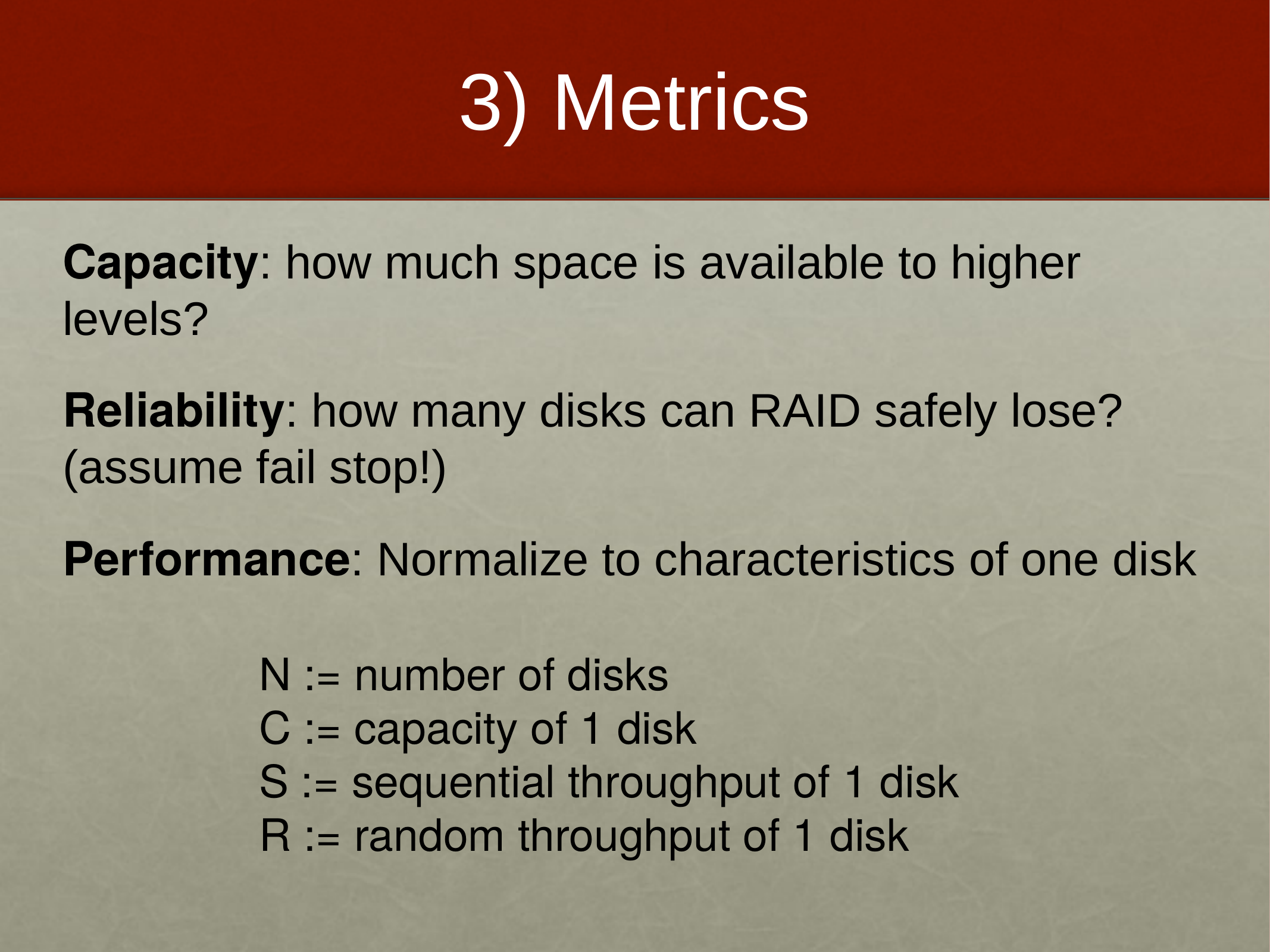

# 3) Metrics
Capacity: how much space is available to higher levels?
Reliability: how many disks can RAID safely lose? 	(assume fail stop!)
Performance: Normalize to characteristics of one disk
N := number of disks
C := capacity of 1 disk
S := sequential throughput of 1 disk
R := random throughput of 1 disk